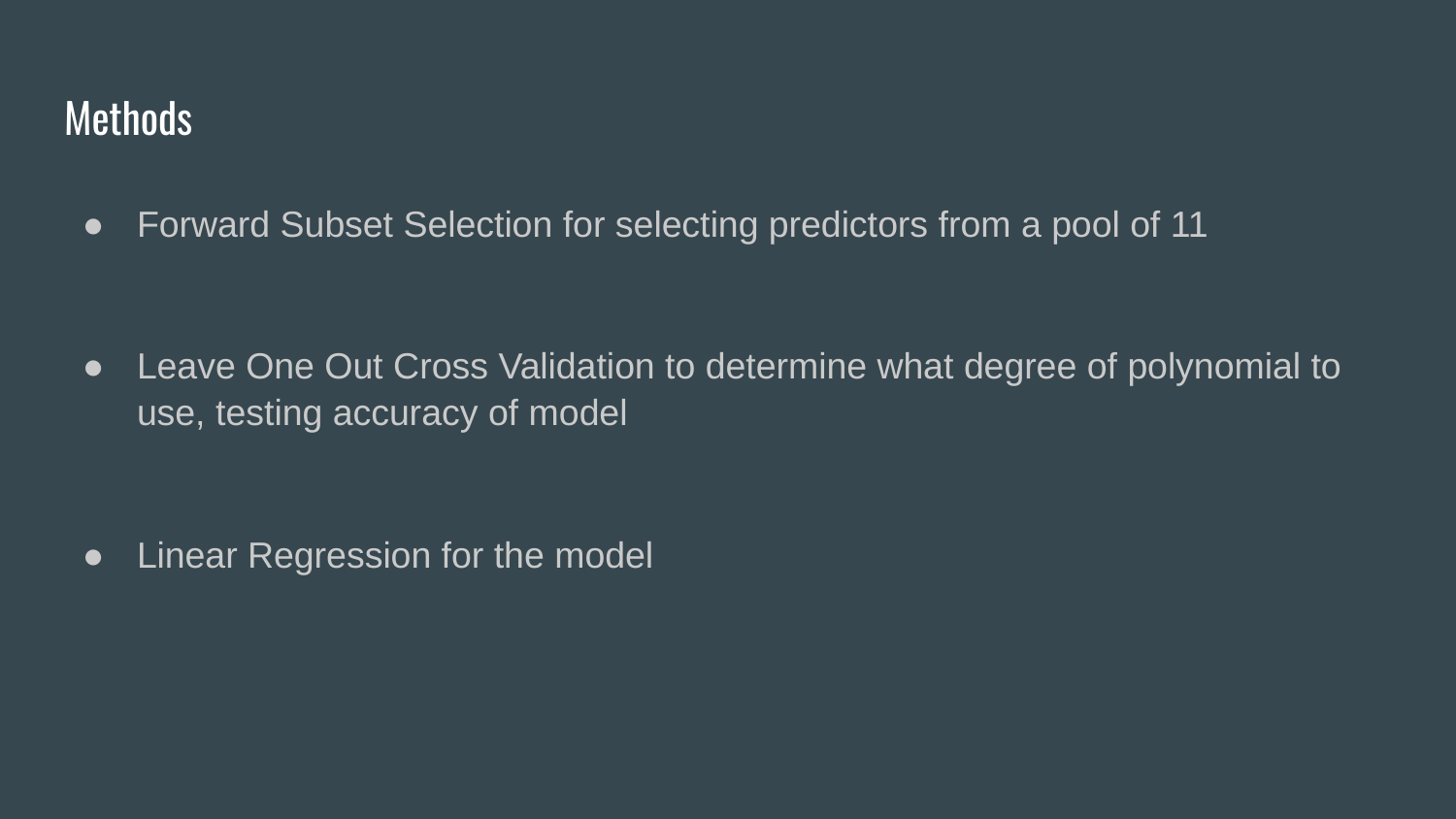

# Methods
Forward Subset Selection for selecting predictors from a pool of 11

Leave One Out Cross Validation to determine what degree of polynomial to use, testing accuracy of model

Linear Regression for the model